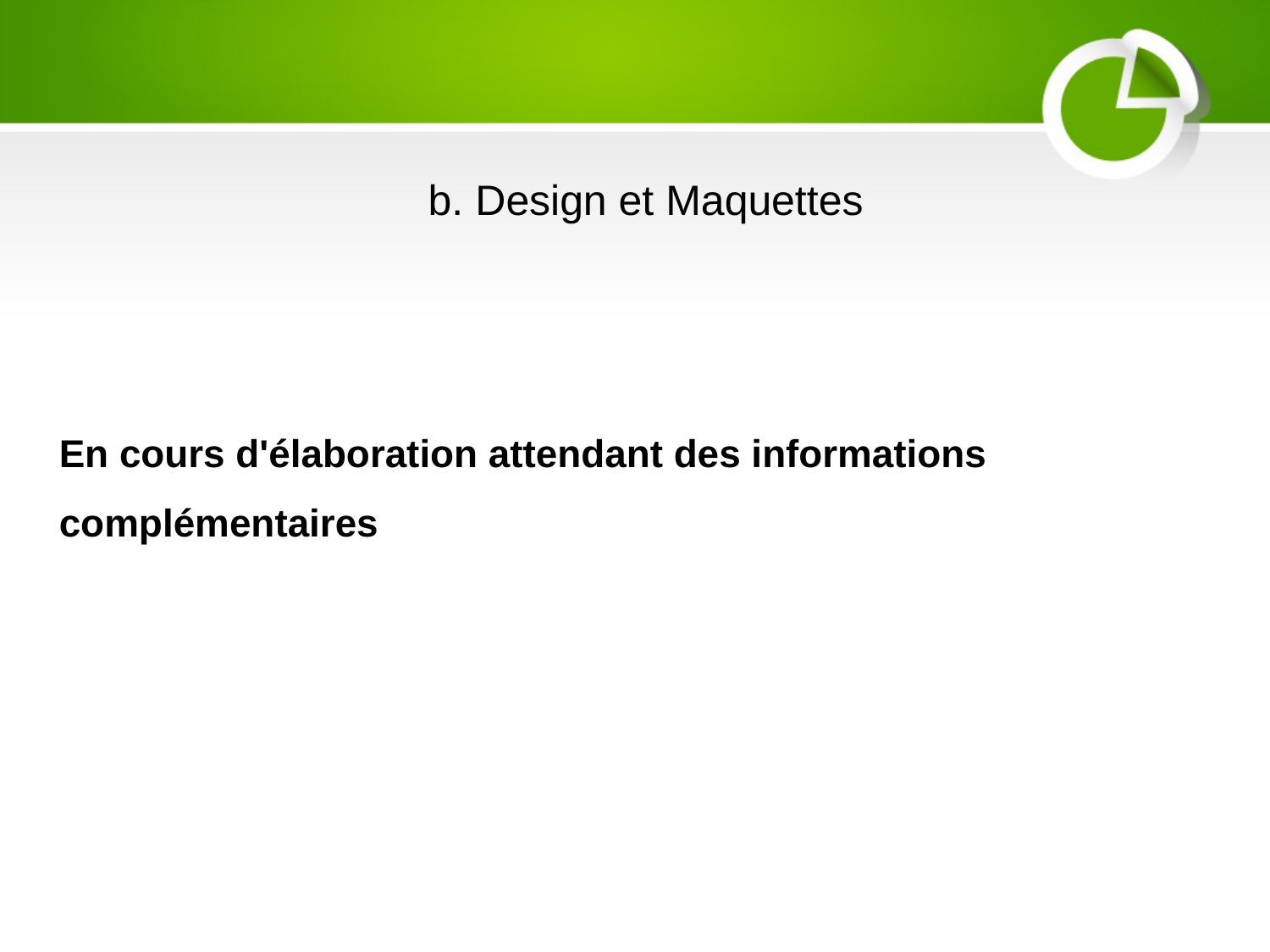

b. Design et Maquettes
En cours d'élaboration attendant des informations complémentaires